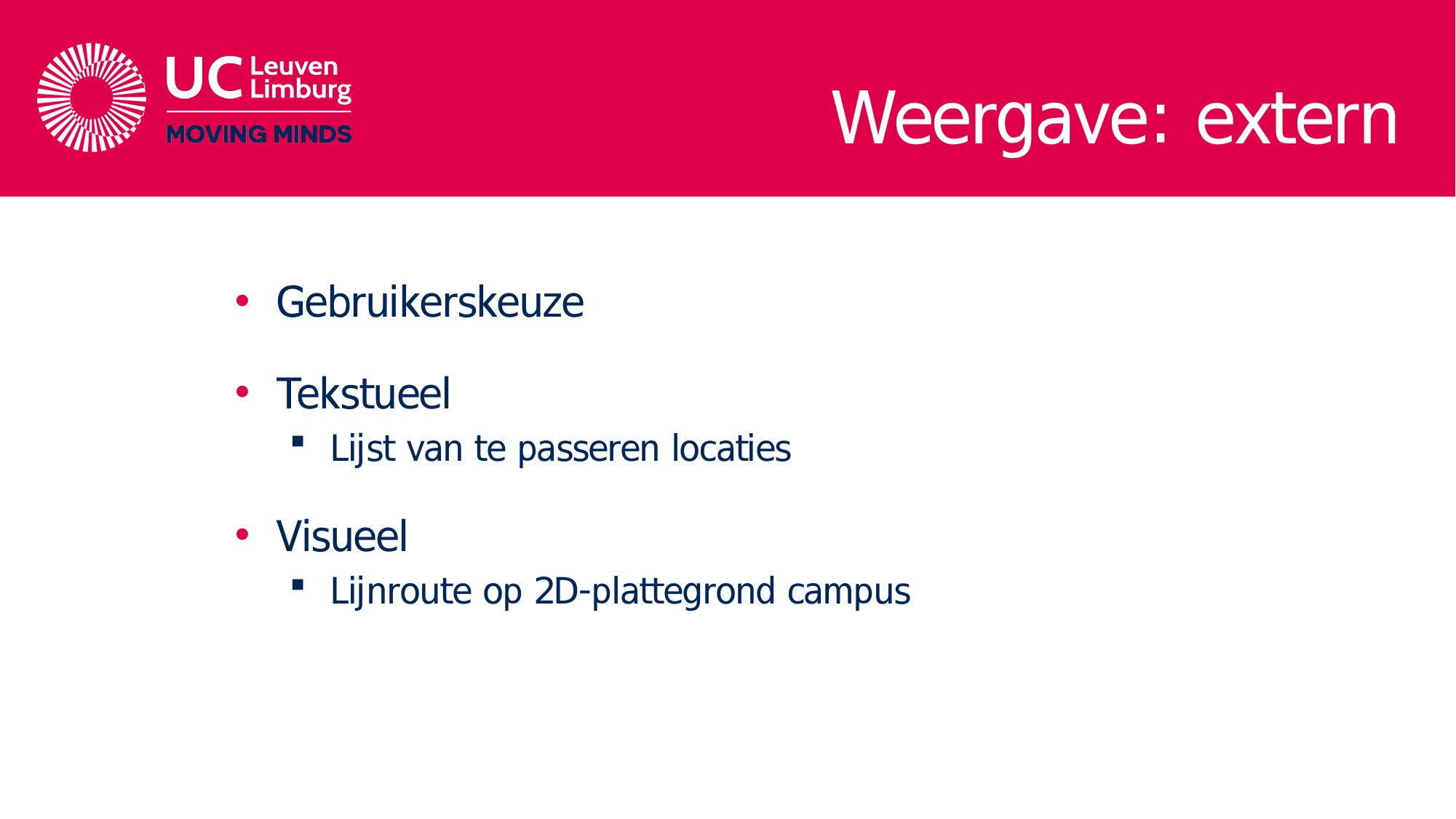

# Weergave: extern
Gebruikerskeuze
Tekstueel
Lijst van te passeren locaties
Visueel
Lijnroute op 2D-plattegrond campus